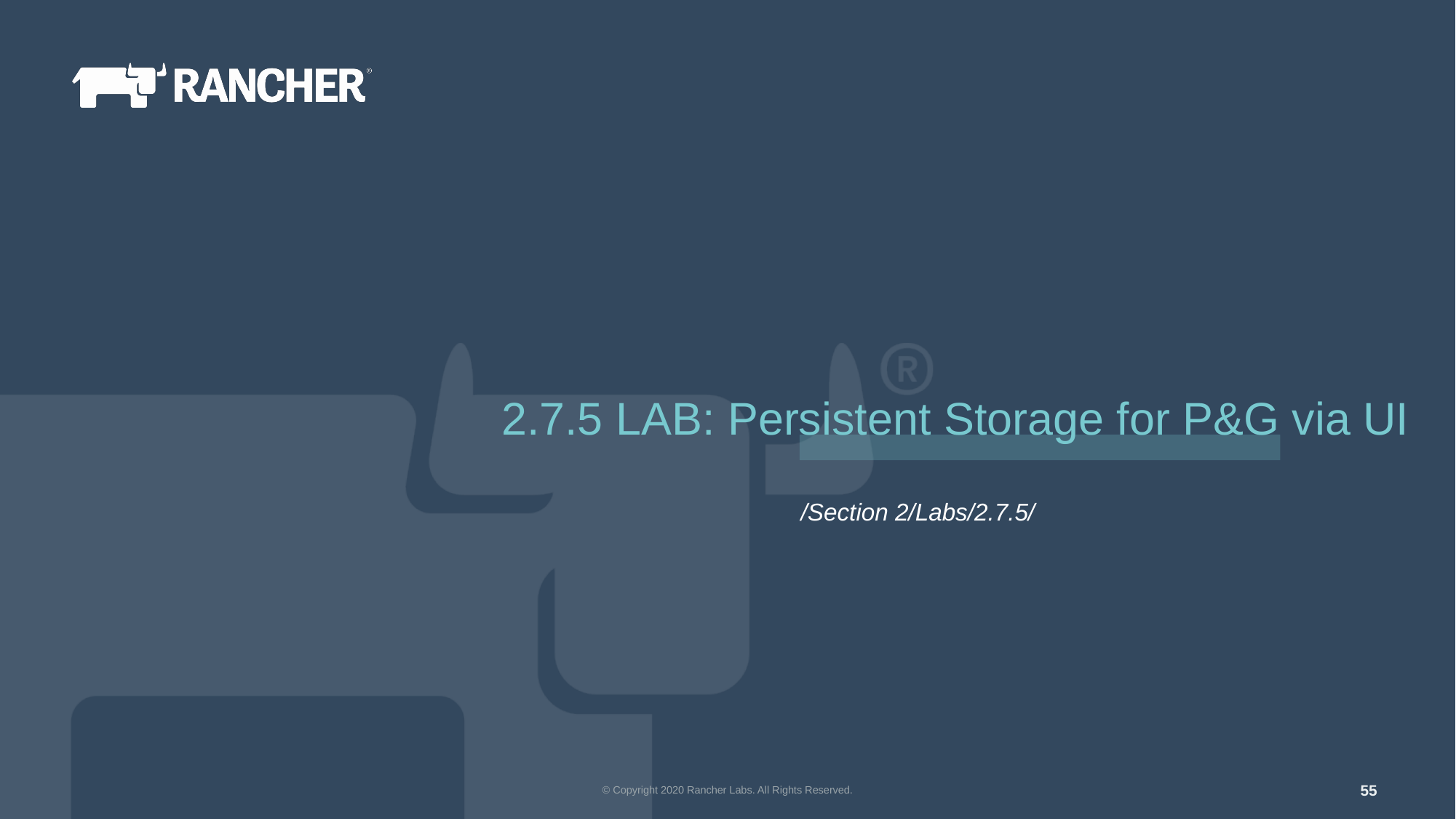

2.7.5 LAB: Persistent Storage for P&G via UI
/Section 2/Labs/2.7.5/